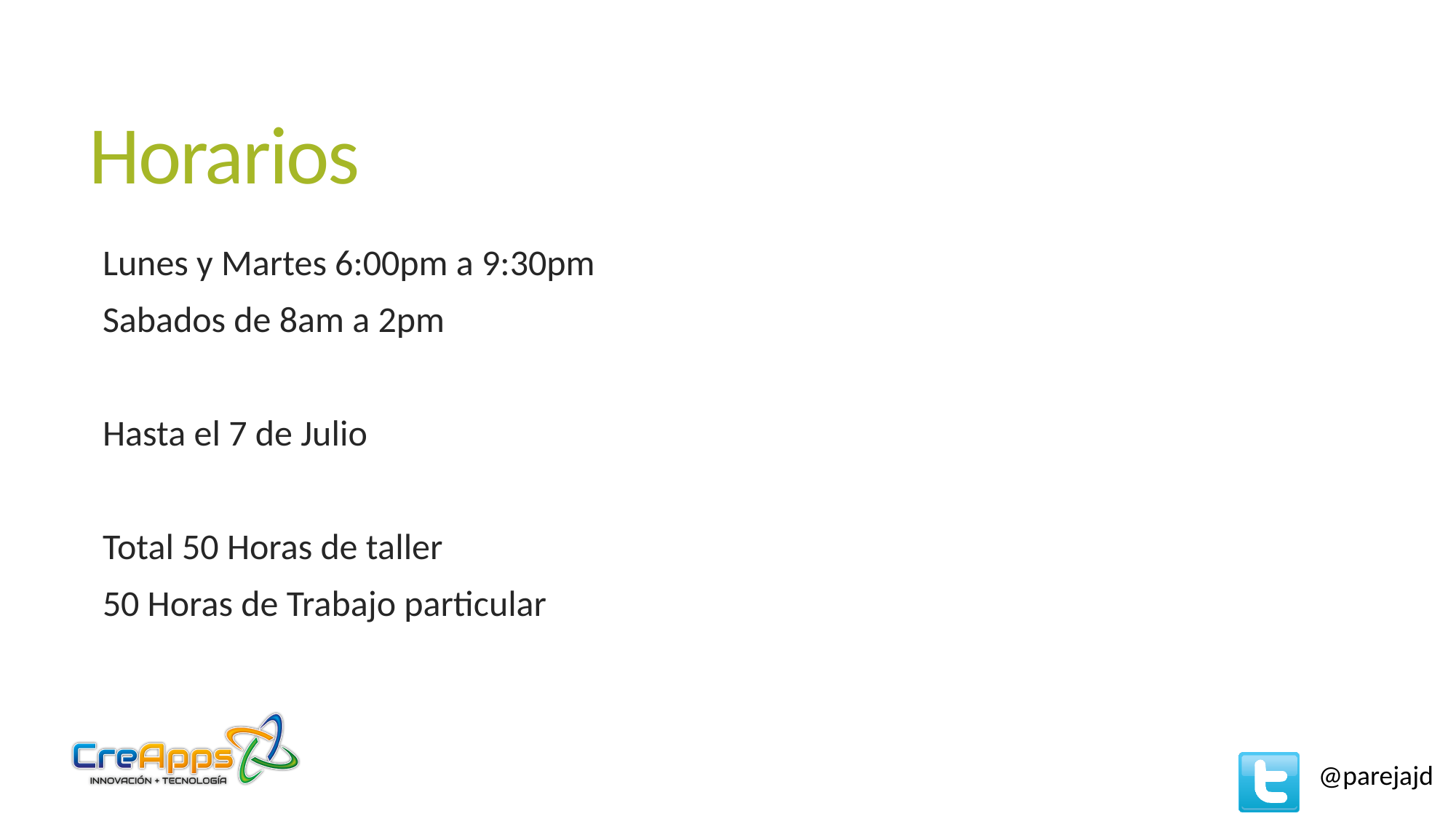

# Horarios
Lunes y Martes 6:00pm a 9:30pm
Sabados de 8am a 2pm

Hasta el 7 de Julio

Total 50 Horas de taller
50 Horas de Trabajo particular